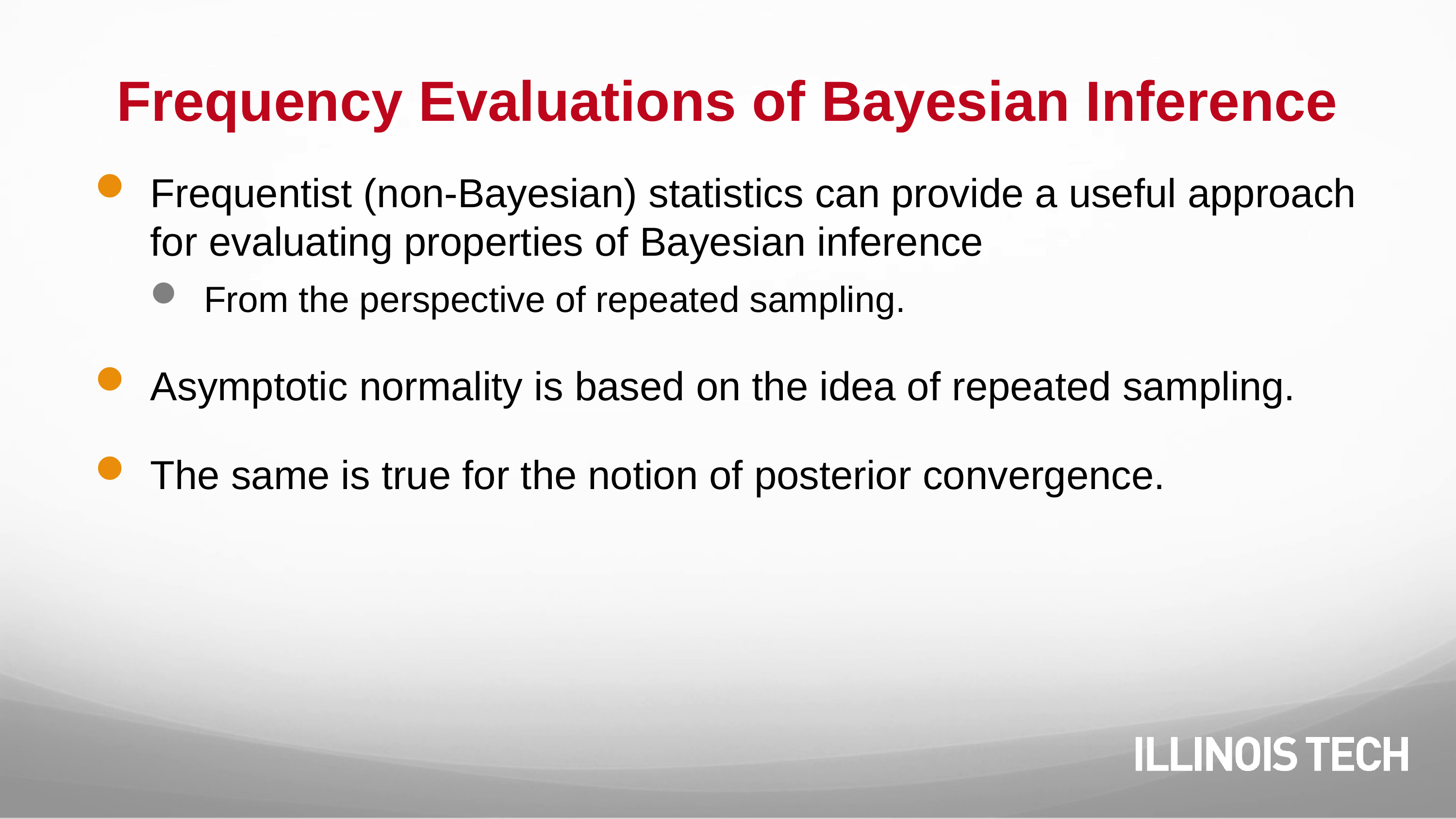

# Frequency Evaluations of Bayesian Inference
Frequentist (non-Bayesian) statistics can provide a useful approach for evaluating properties of Bayesian inference
From the perspective of repeated sampling.
Asymptotic normality is based on the idea of repeated sampling.
The same is true for the notion of posterior convergence.